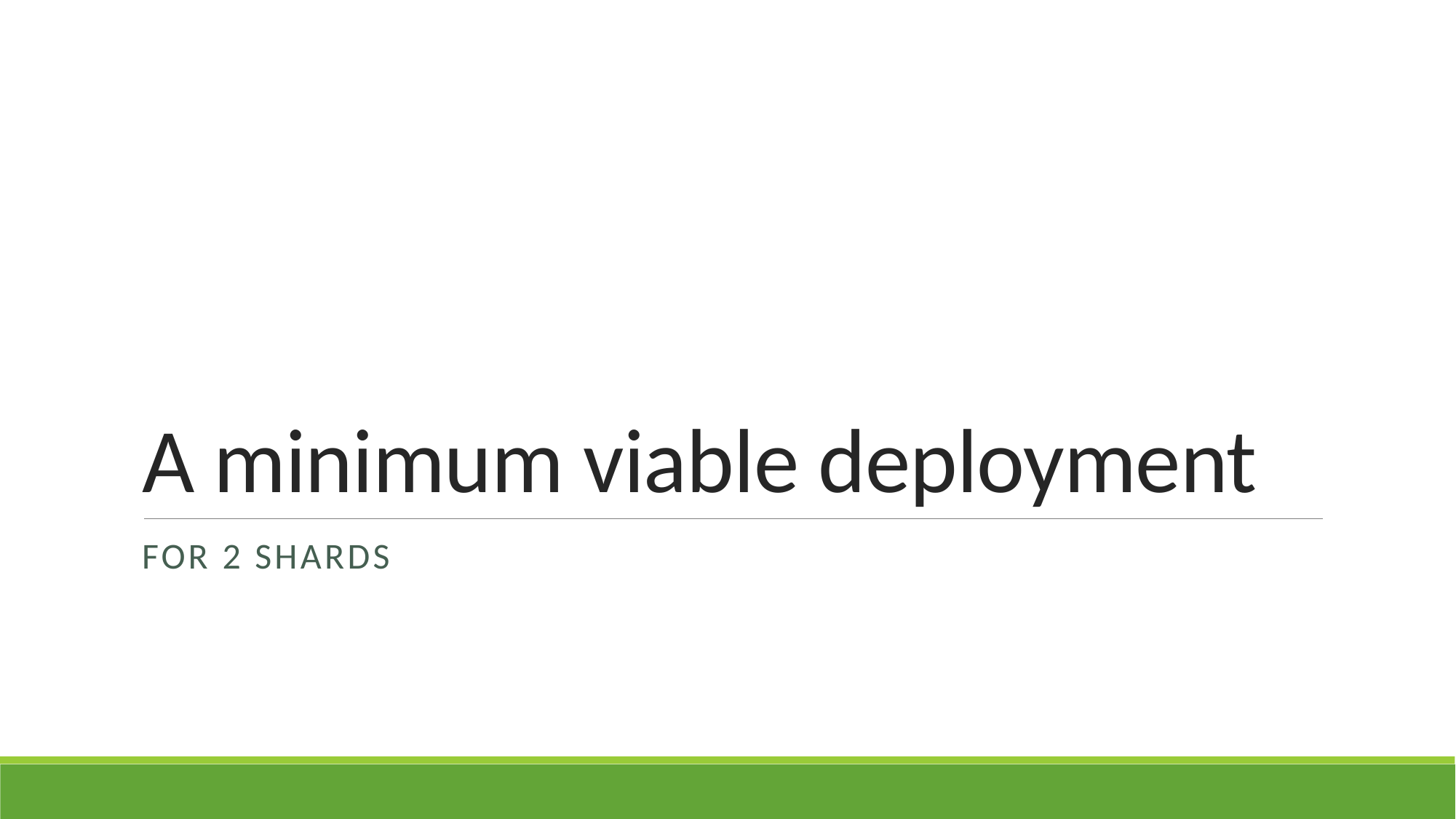

# A minimum viable deployment
for 2 shards